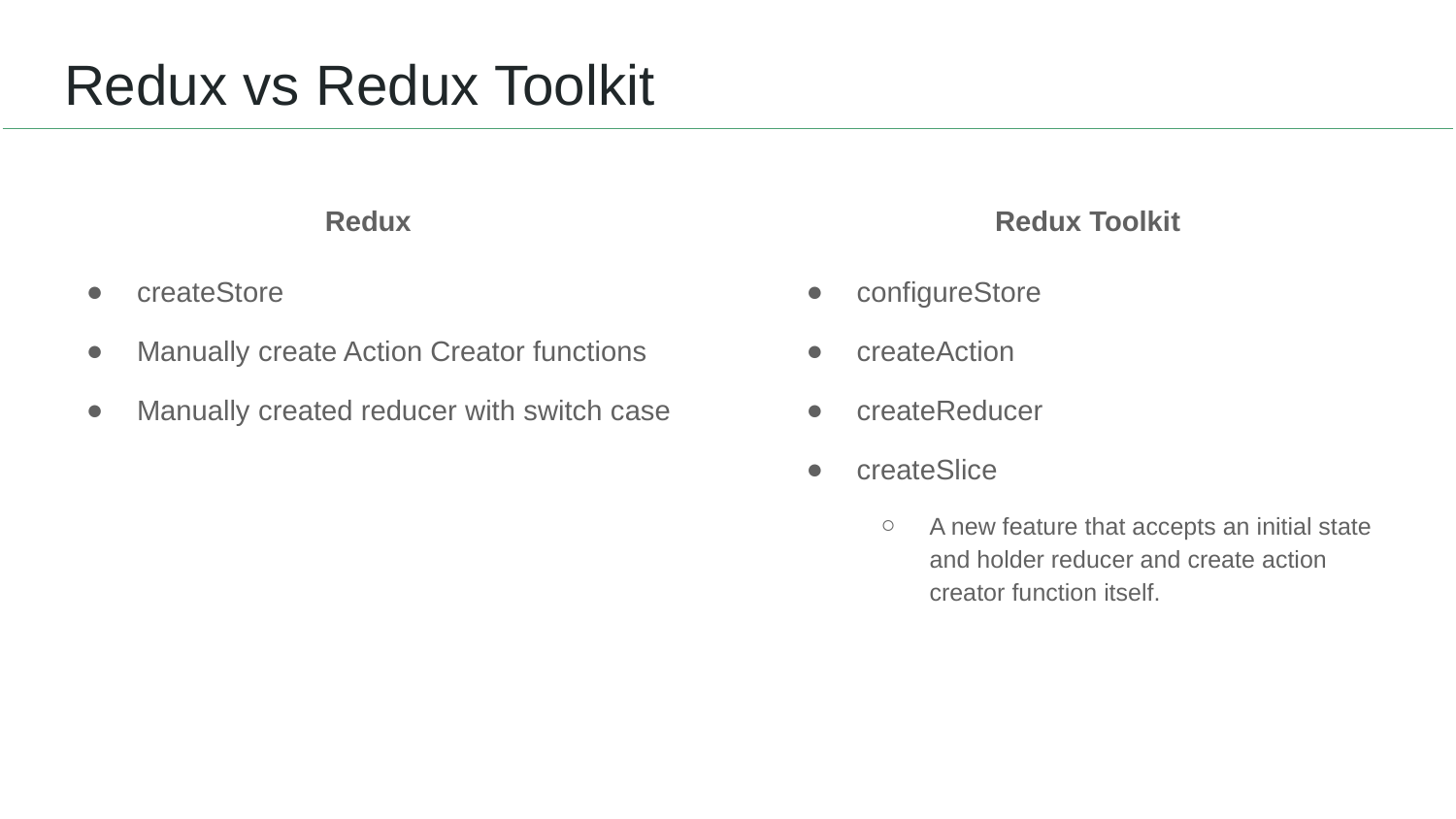

# Redux vs Redux Toolkit
Redux
createStore
Manually create Action Creator functions
Manually created reducer with switch case
Redux Toolkit
configureStore
createAction
createReducer
createSlice
A new feature that accepts an initial state and holder reducer and create action creator function itself.